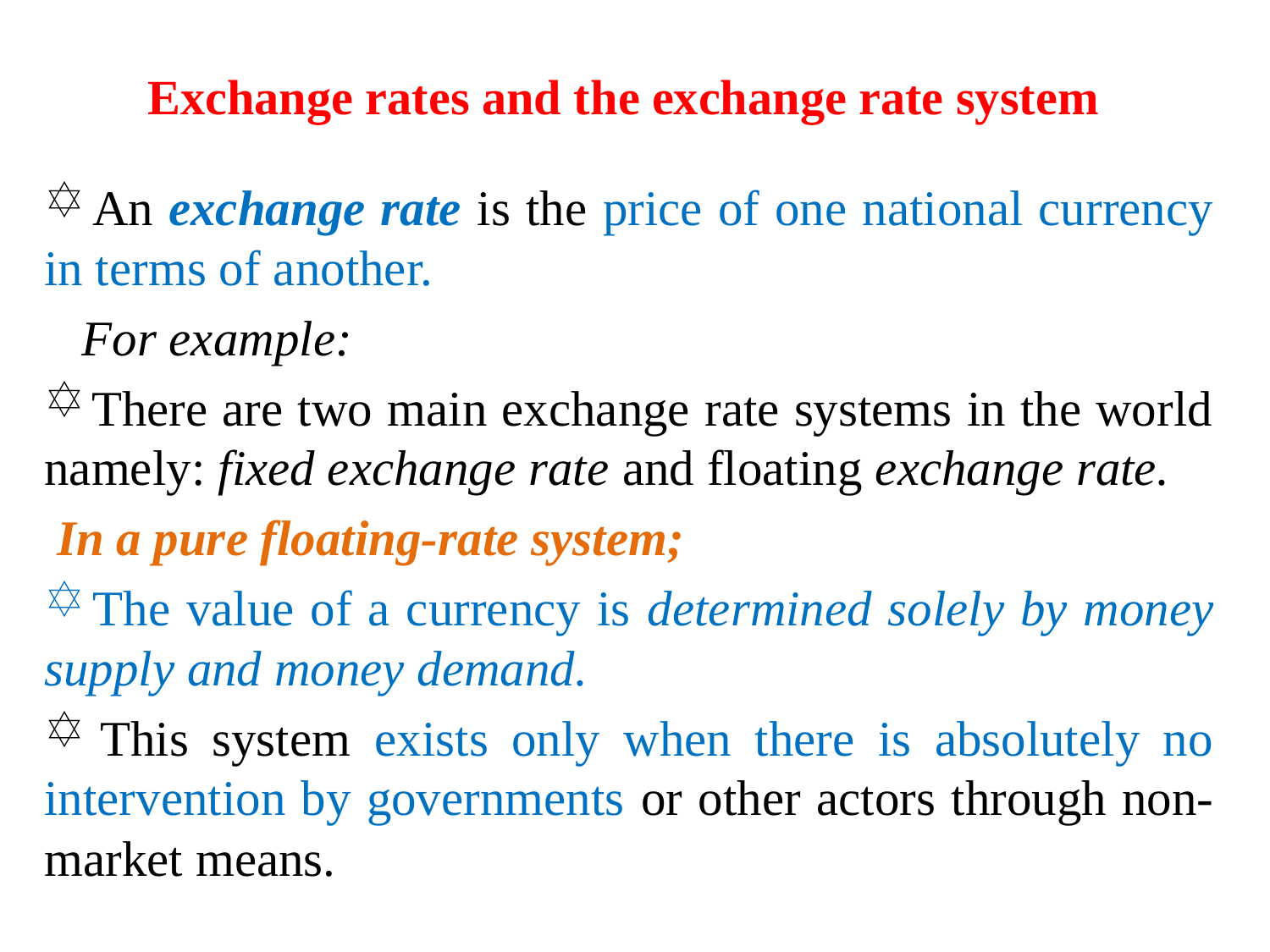

# Exchange rates and the exchange rate system
 An exchange rate is the price of one national currency in terms of another.
   For example:
 There are two main exchange rate systems in the world namely: fixed exchange rate and floating exchange rate.
 In a pure floating-rate system;
 The value of a currency is determined solely by money supply and money demand.
 This system exists only when there is absolutely no intervention by governments or other actors through non-market means.